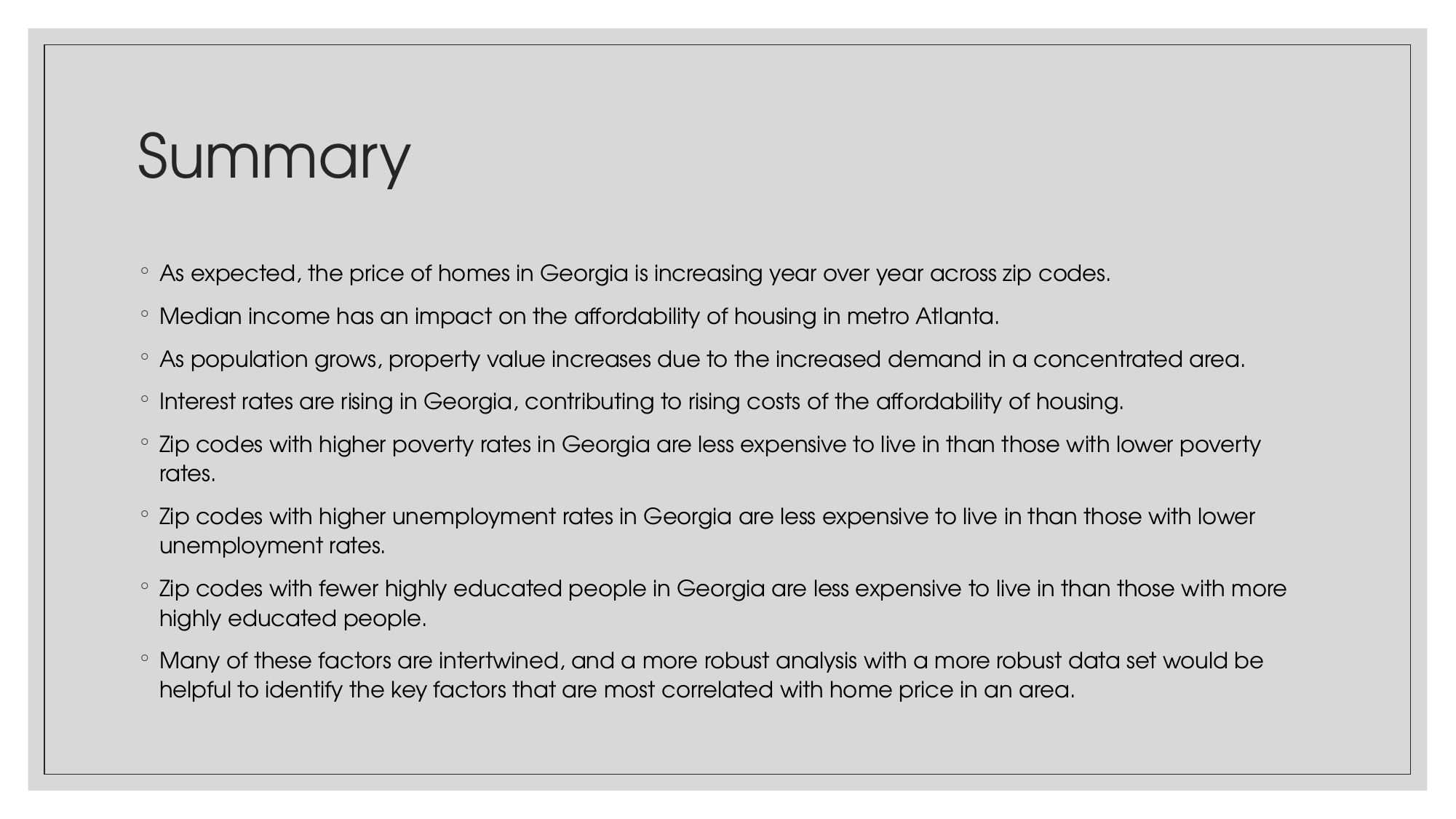

# Summary
As expected, the price of homes in Georgia is increasing year over year across zip codes.
Median income has an impact on the affordability of housing in metro Atlanta.
As population grows, property value increases due to the increased demand in a concentrated area.
Interest rates are rising in Georgia, contributing to rising costs of the affordability of housing.
Zip codes with higher poverty rates in Georgia are less expensive to live in than those with lower poverty rates.
Zip codes with higher unemployment rates in Georgia are less expensive to live in than those with lower unemployment rates.
Zip codes with fewer highly educated people in Georgia are less expensive to live in than those with more highly educated people.
Many of these factors are intertwined, and a more robust analysis with a more robust data set would be helpful to identify the key factors that are most correlated with home price in an area.